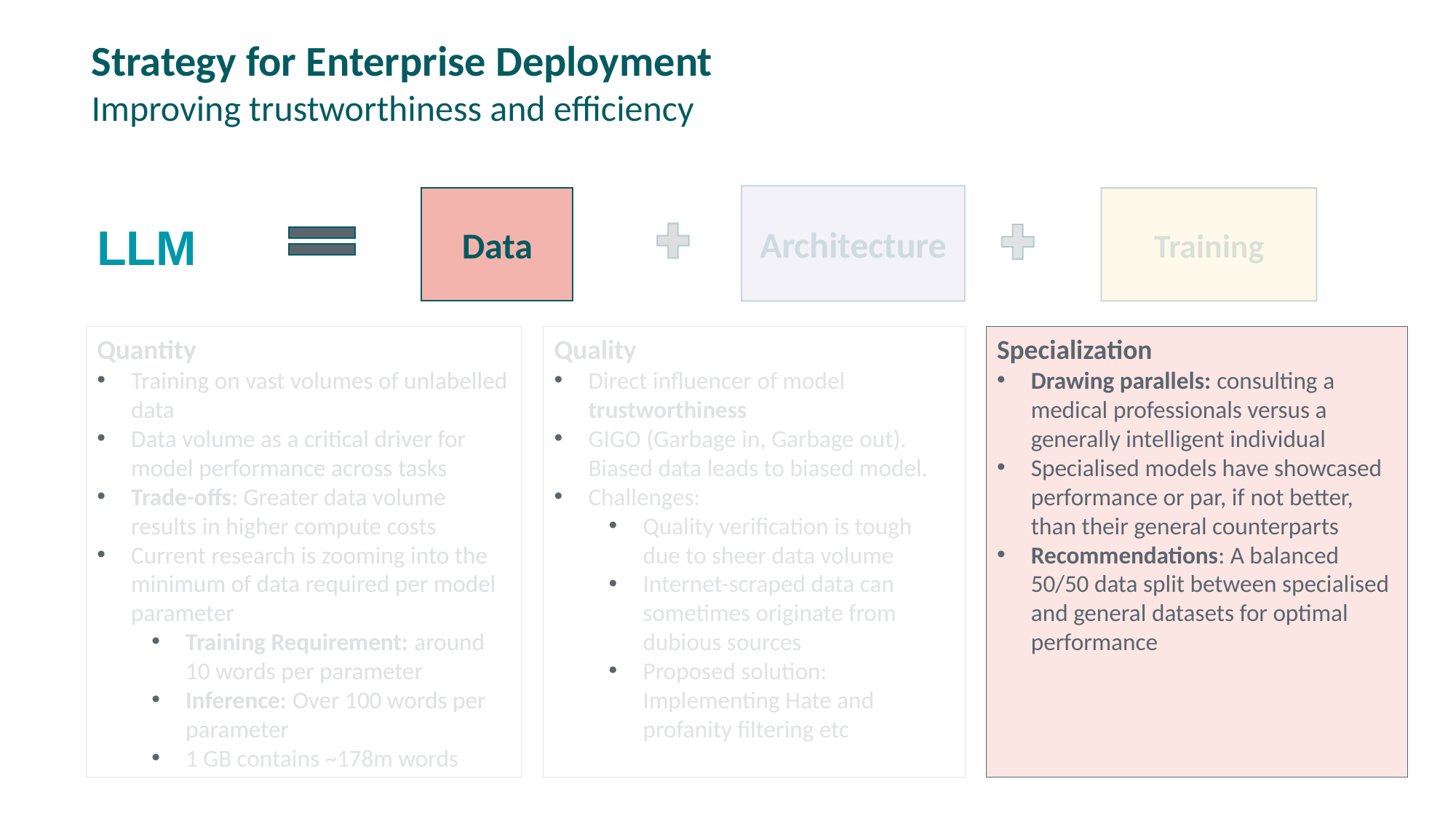

Strategy for Enterprise Deployment
Improving trustworthiness and efficiency
Architecture
Training

Data
LLM

Quantity
Training on vast volumes of unlabelled data
Data volume as a critical driver for model performance across tasks
Trade-offs: Greater data volume results in higher compute costs
Current research is zooming into the minimum of data required per model parameter
Training Requirement: around 10 words per parameter
Inference: Over 100 words per parameter
1 GB contains ~178m words
Quality
Direct influencer of model trustworthiness
GIGO (Garbage in, Garbage out). Biased data leads to biased model.
Challenges:
Quality verification is tough due to sheer data volume
Internet-scraped data can sometimes originate from dubious sources
Proposed solution: Implementing Hate and profanity filtering etc

Specialization
Drawing parallels: consulting a medical professionals versus a generally intelligent individual
Specialised models have showcased performance or par, if not better, than their general counterparts
Recommendations: A balanced 50/50 data split between specialised and general datasets for optimal performance